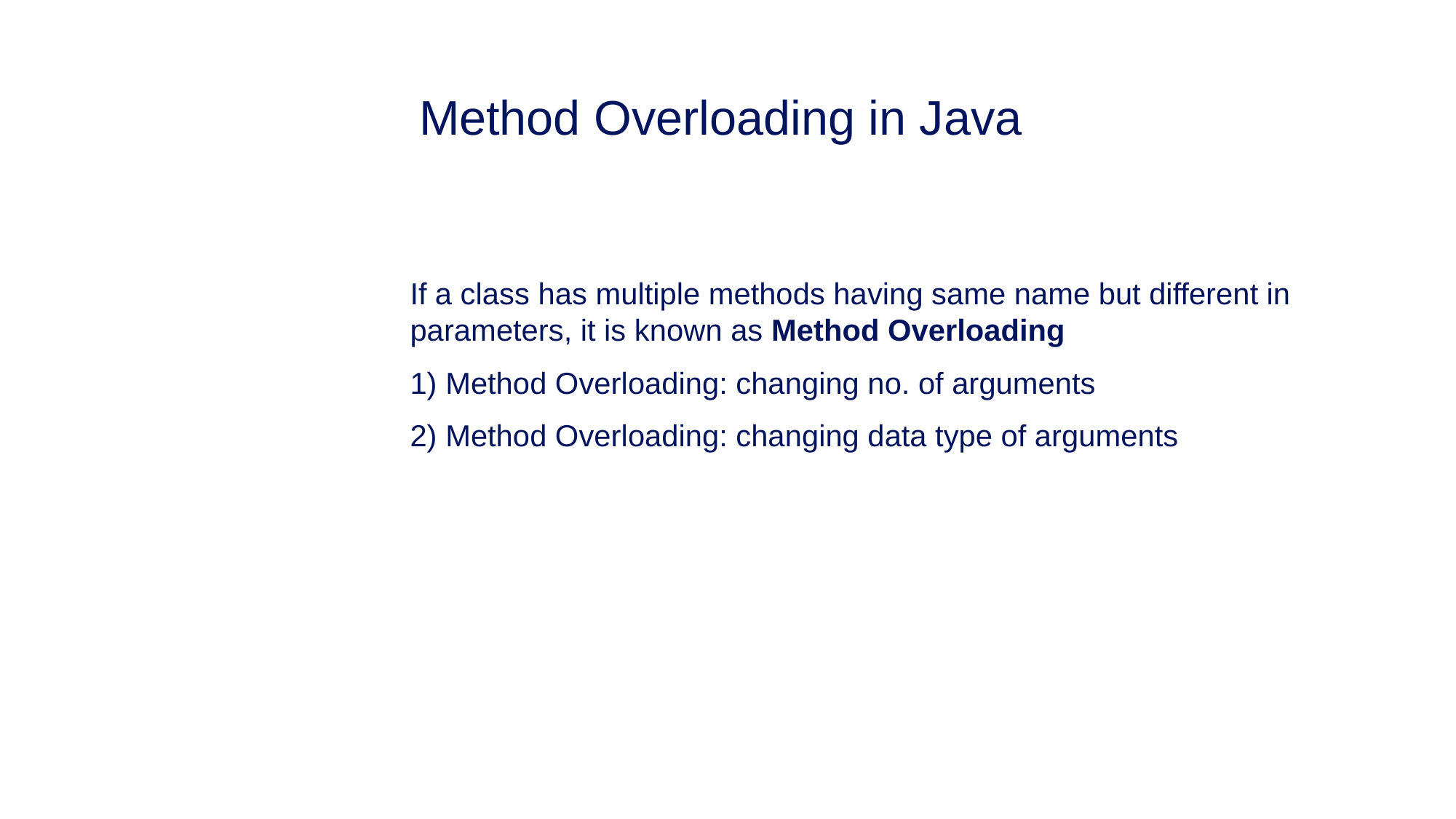

Method Overloading in Java

If a class has multiple methods having same name but different in parameters, it is known as Method Overloading
1) Method Overloading: changing no. of arguments
2) Method Overloading: changing data type of arguments